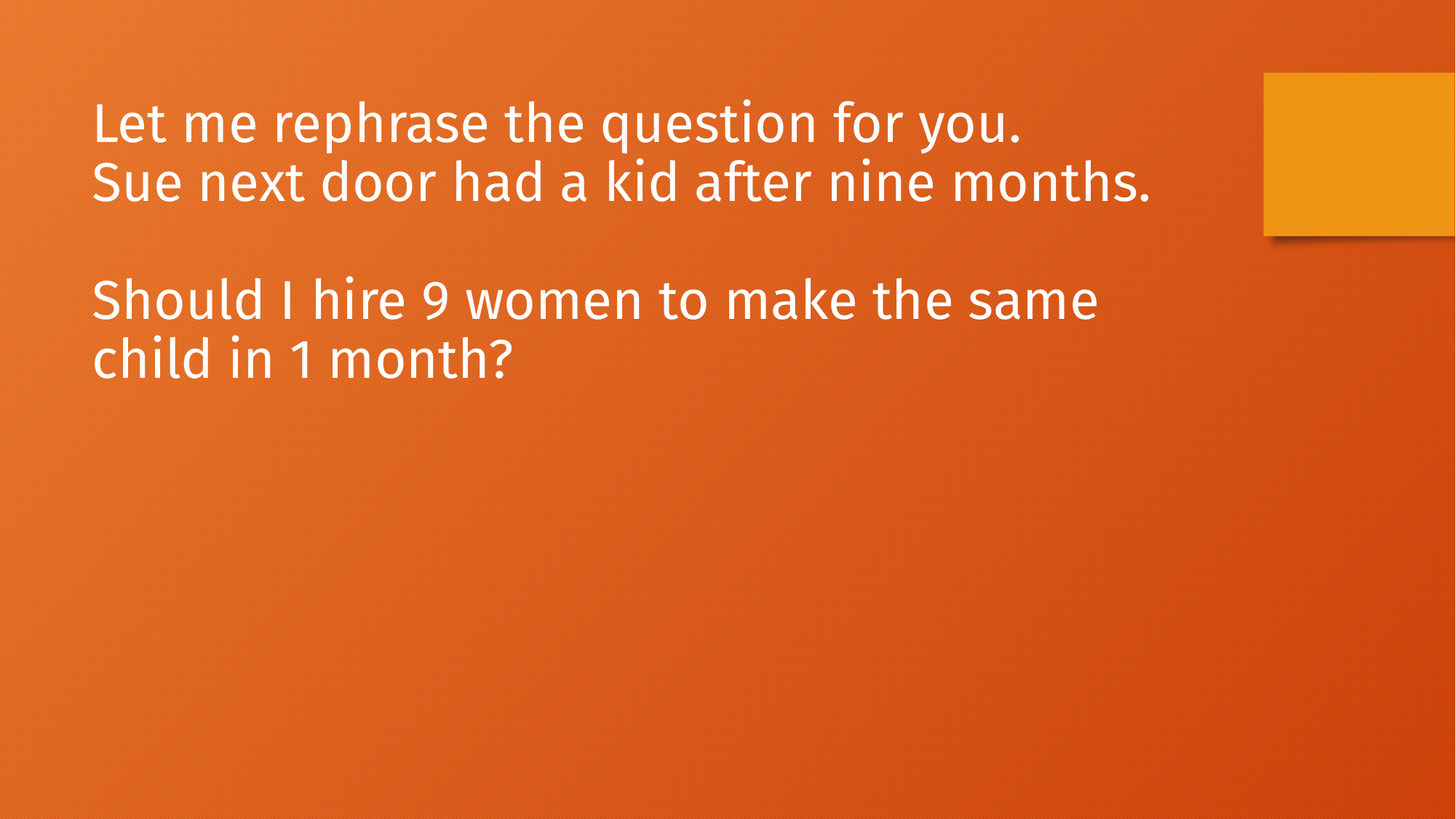

Let me rephrase the question for you.
Sue next door had a kid after nine months.

Should I hire 9 women to make the same child in 1 month?